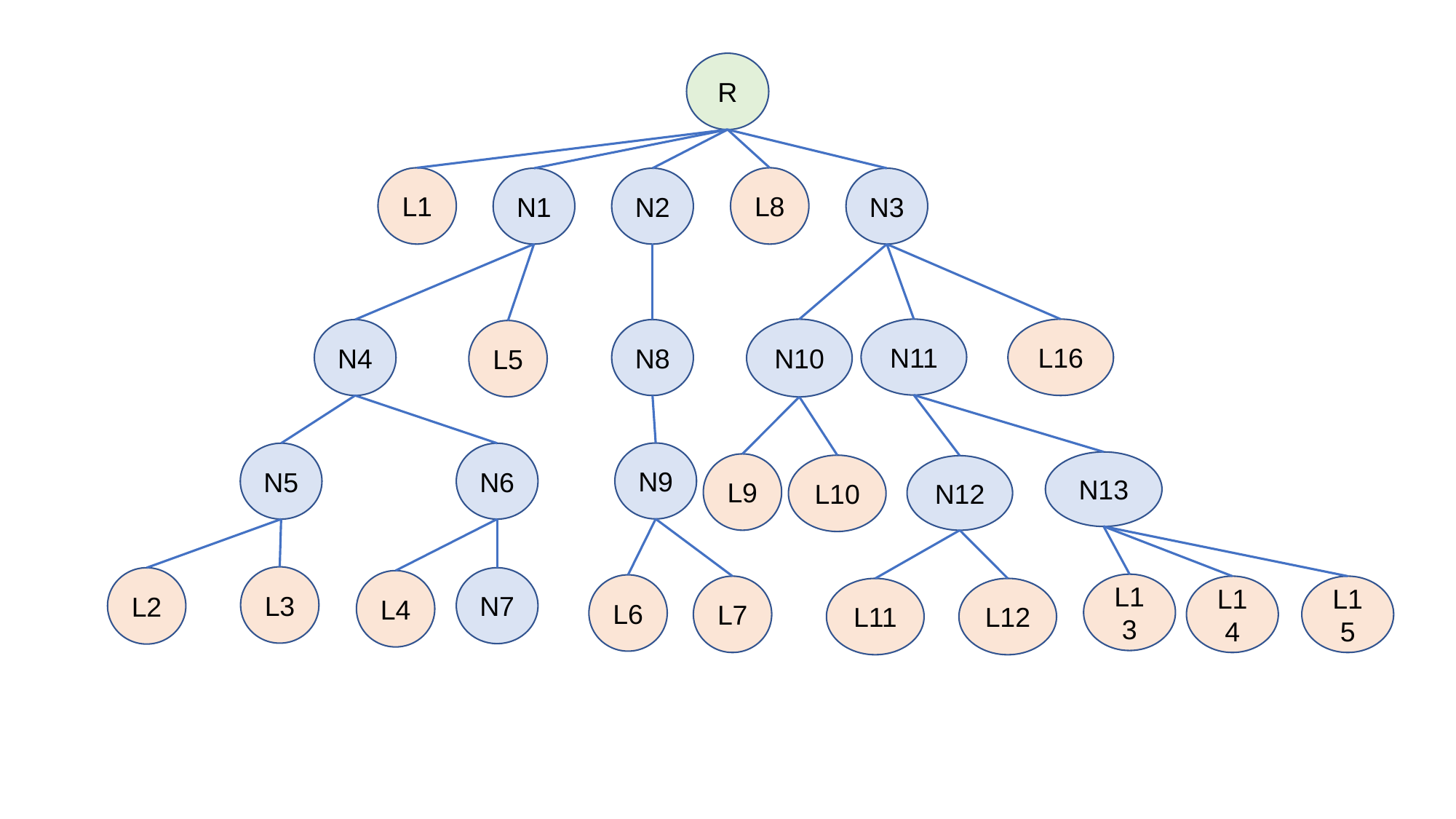

R
L8
L1
N3
N1
N2
N10
N11
L16
N4
N8
L5
N9
N5
N6
N13
L9
L10
N12
L3
L2
N7
L4
L13
L6
L14
L15
L7
L11
L12